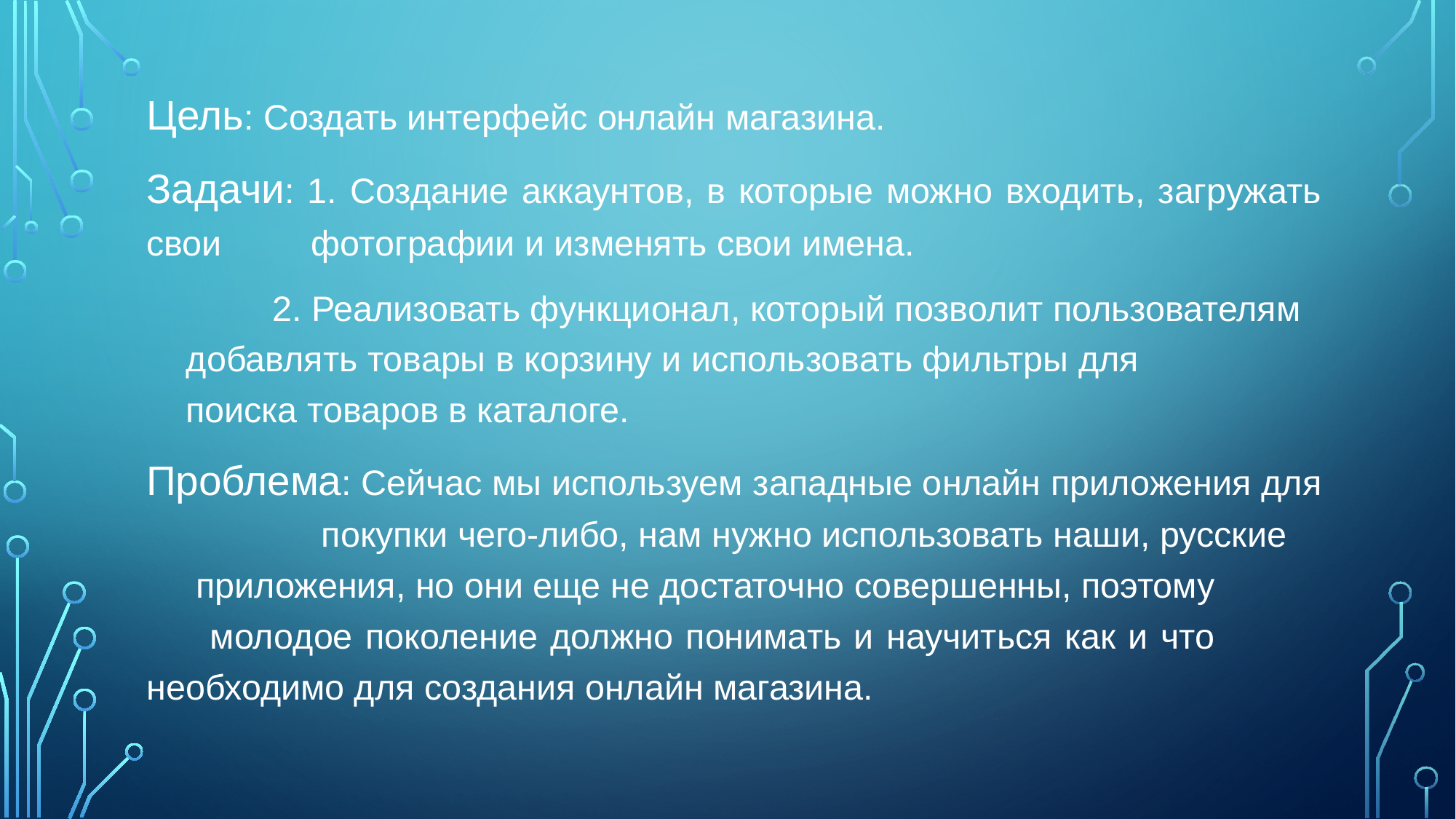

Цель: Создать интерфейс онлайн магазина.
Задачи: 1. Создание аккаунтов, в которые можно входить, загружать свои 	      фотографии и изменять свои имена.
	  2. Реализовать функционал, который позволит пользователям 	      добавлять товары в корзину и использовать фильтры для 		      поиска товаров в каталоге.
Проблема: Сейчас мы используем западные онлайн приложения для 	       покупки чего-либо, нам нужно использовать наши, русские 	       приложения, но они еще не достаточно совершенны, поэтому 	       молодое поколение должно понимать и научиться как и что 	       необходимо для создания онлайн магазина.